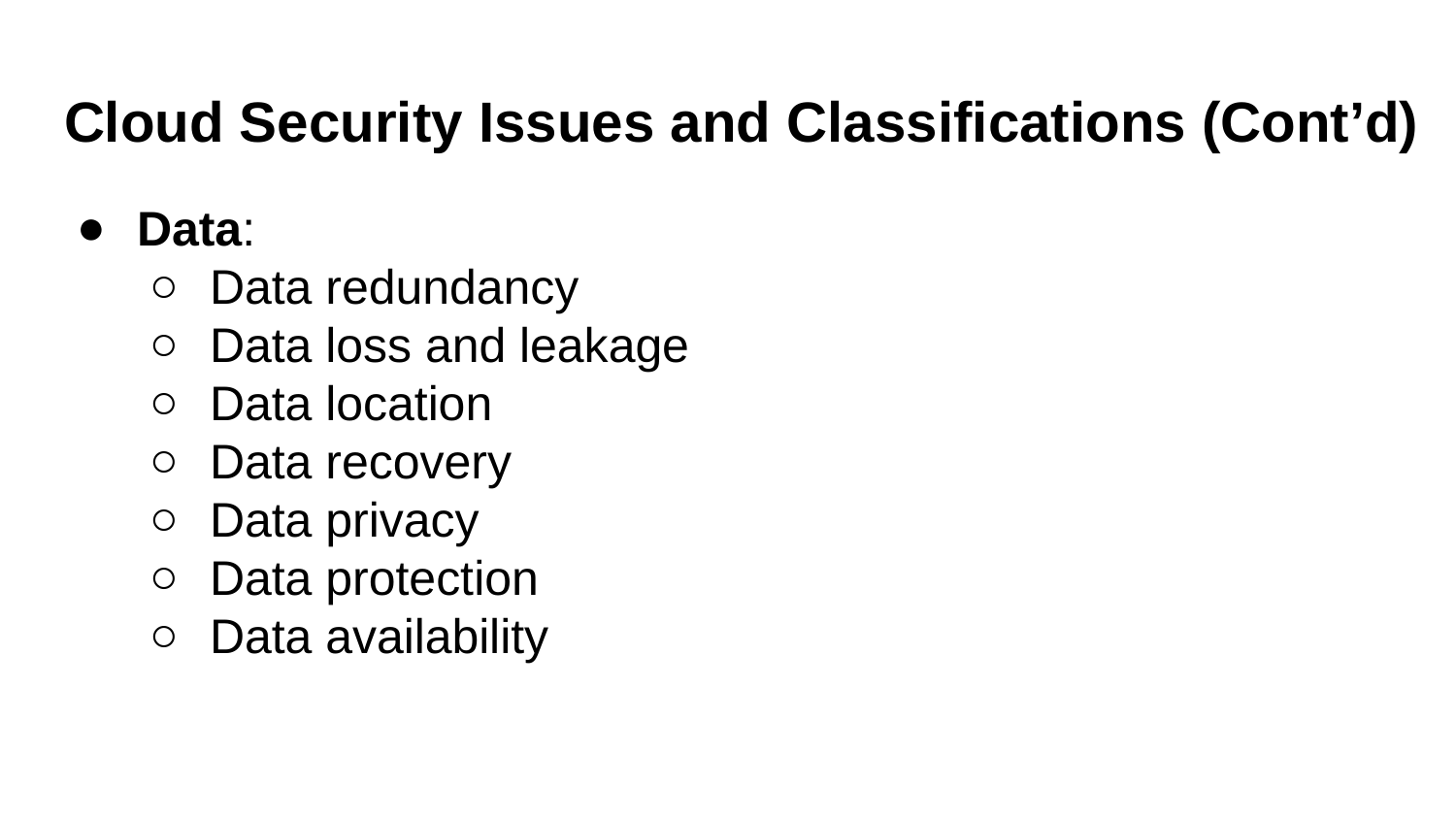

# Cloud Security Issues and Classifications (Cont’d)
Data:
Data redundancy
Data loss and leakage
Data location
Data recovery
Data privacy
Data protection
Data availability